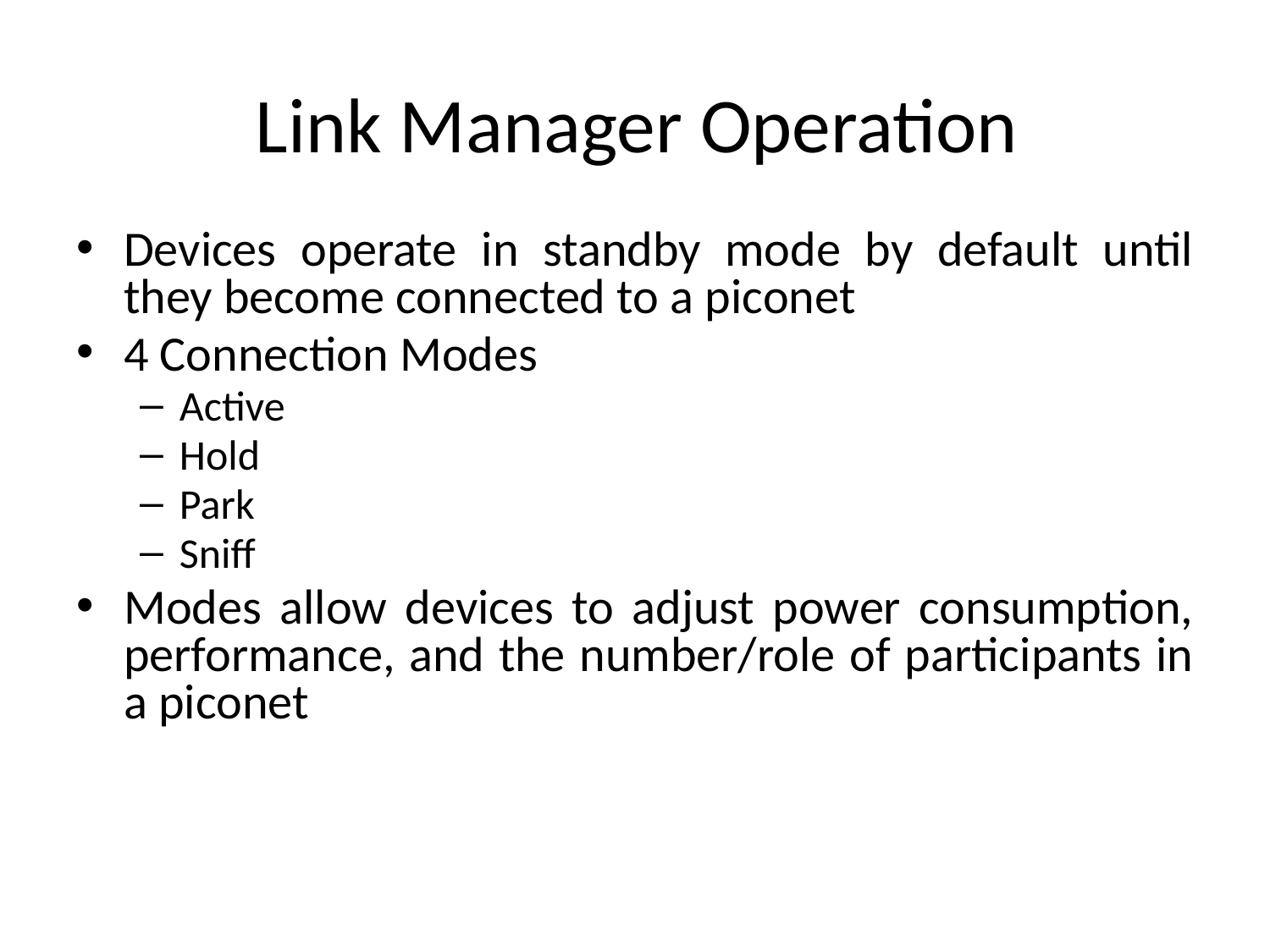

# Link Manager Operation
Devices operate in standby mode by default until they become connected to a piconet
4 Connection Modes
Active
Hold
Park
Sniff
Modes allow devices to adjust power consumption, performance, and the number/role of participants in a piconet